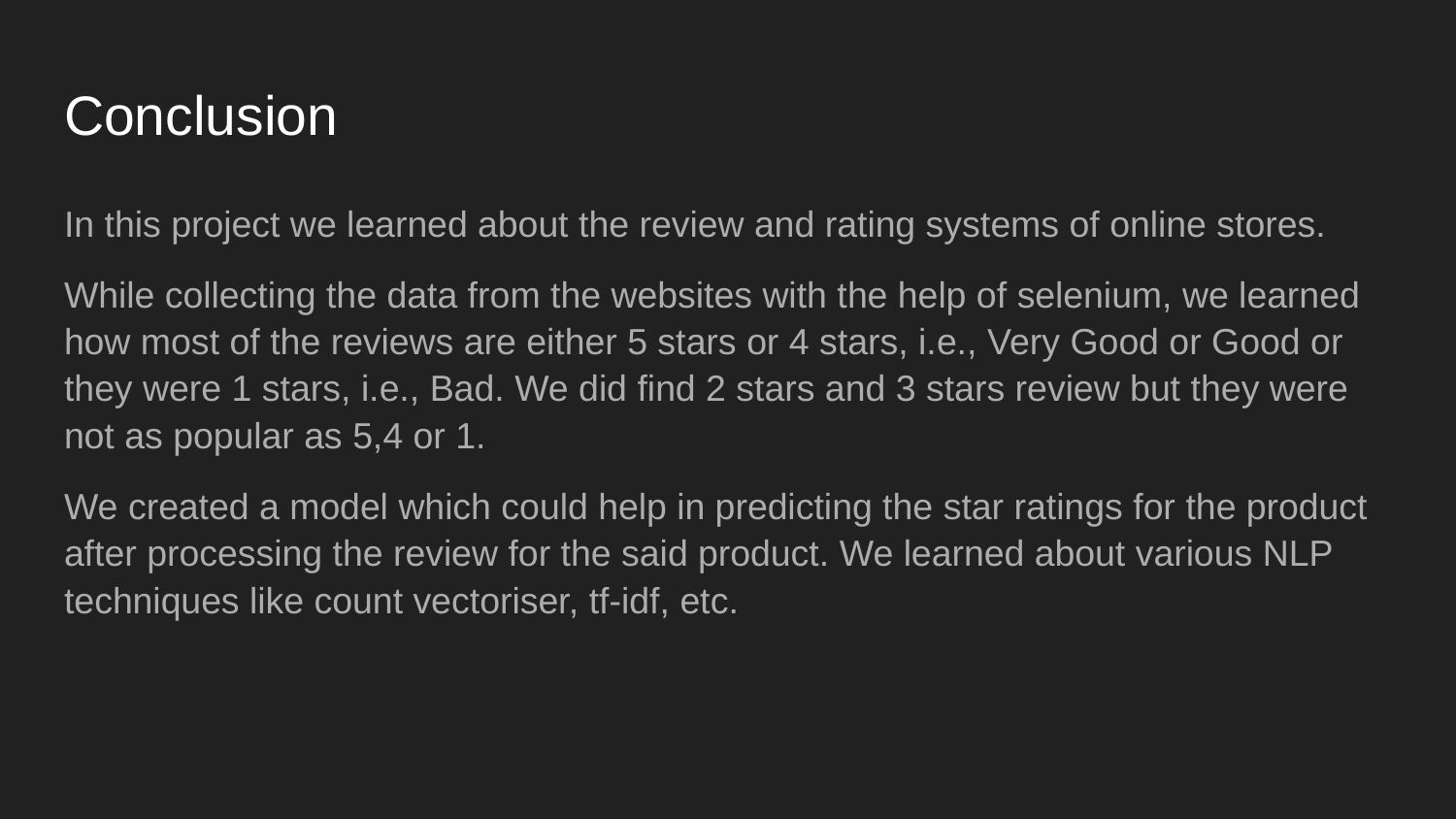

# Conclusion
In this project we learned about the review and rating systems of online stores.
While collecting the data from the websites with the help of selenium, we learned how most of the reviews are either 5 stars or 4 stars, i.e., Very Good or Good or they were 1 stars, i.e., Bad. We did find 2 stars and 3 stars review but they were not as popular as 5,4 or 1.
We created a model which could help in predicting the star ratings for the product after processing the review for the said product. We learned about various NLP techniques like count vectoriser, tf-idf, etc.